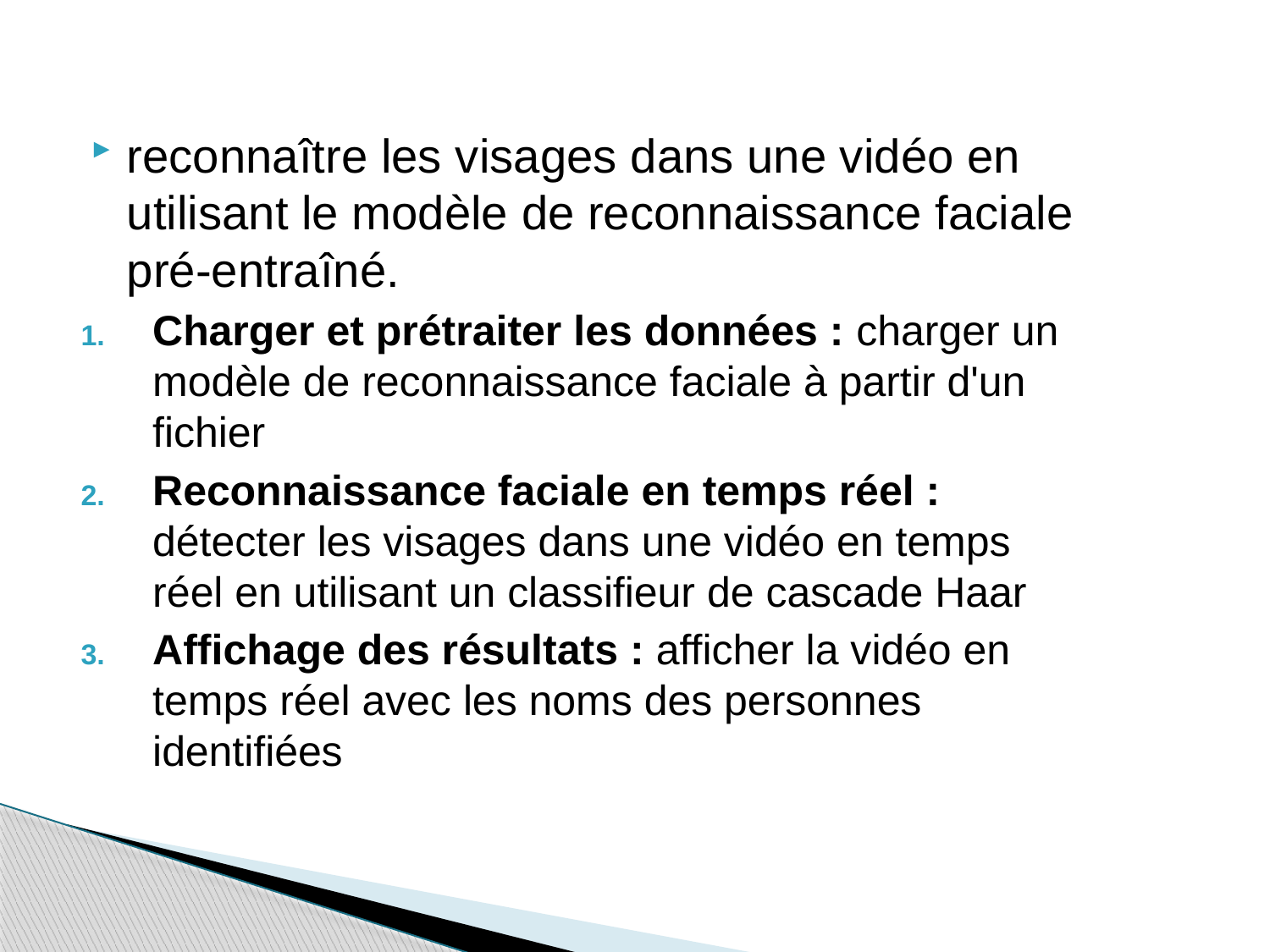

reconnaître les visages dans une vidéo en utilisant le modèle de reconnaissance faciale pré-entraîné.
Charger et prétraiter les données : charger un modèle de reconnaissance faciale à partir d'un fichier
Reconnaissance faciale en temps réel : détecter les visages dans une vidéo en temps réel en utilisant un classifieur de cascade Haar
Affichage des résultats : afficher la vidéo en temps réel avec les noms des personnes identifiées